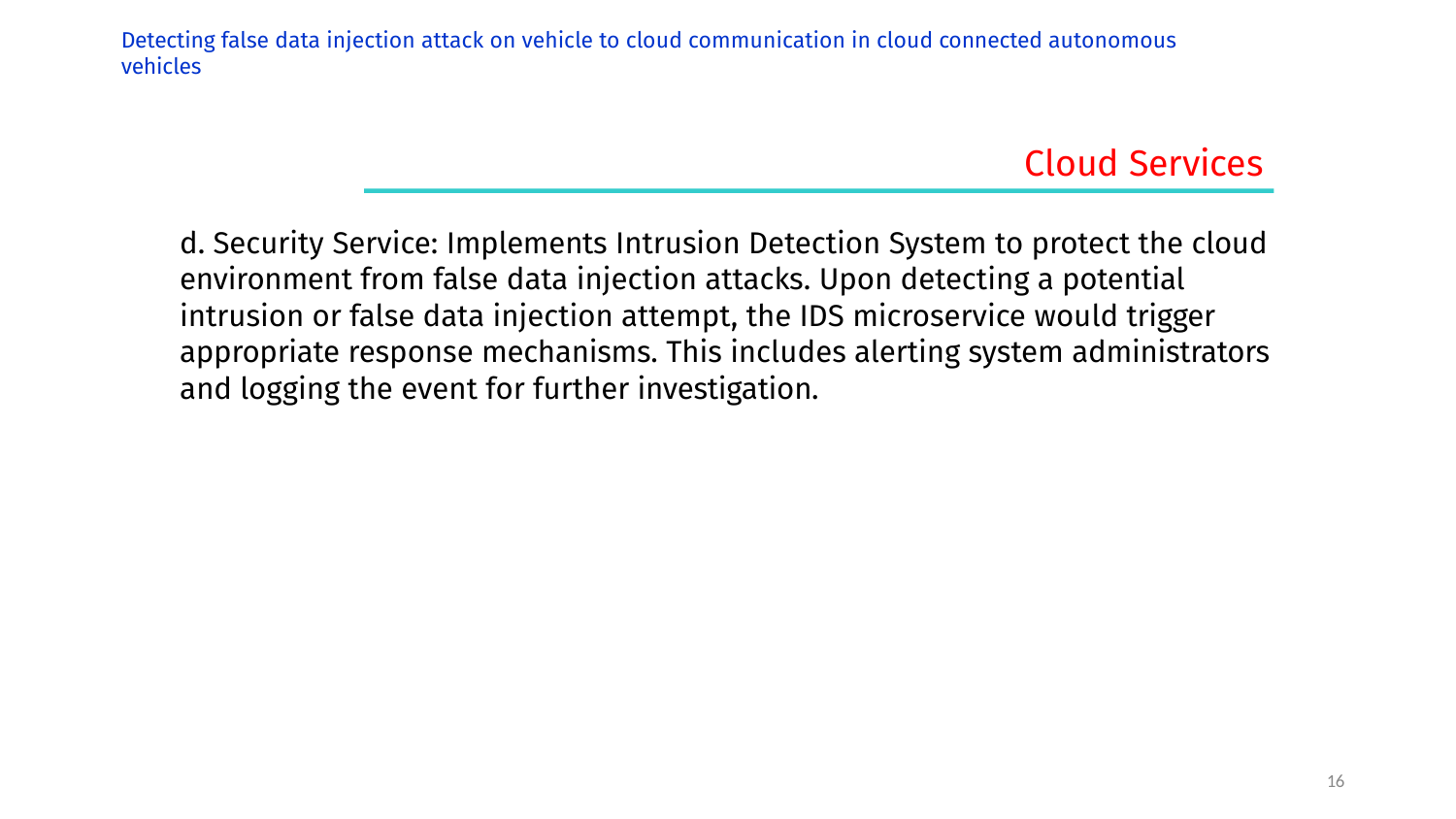

Detecting false data injection attack on vehicle to cloud communication in cloud connected autonomous vehicles
# Cloud Services

d. Security Service: Implements Intrusion Detection System to protect the cloud environment from false data injection attacks. Upon detecting a potential intrusion or false data injection attempt, the IDS microservice would trigger appropriate response mechanisms. This includes alerting system administrators and logging the event for further investigation.
16